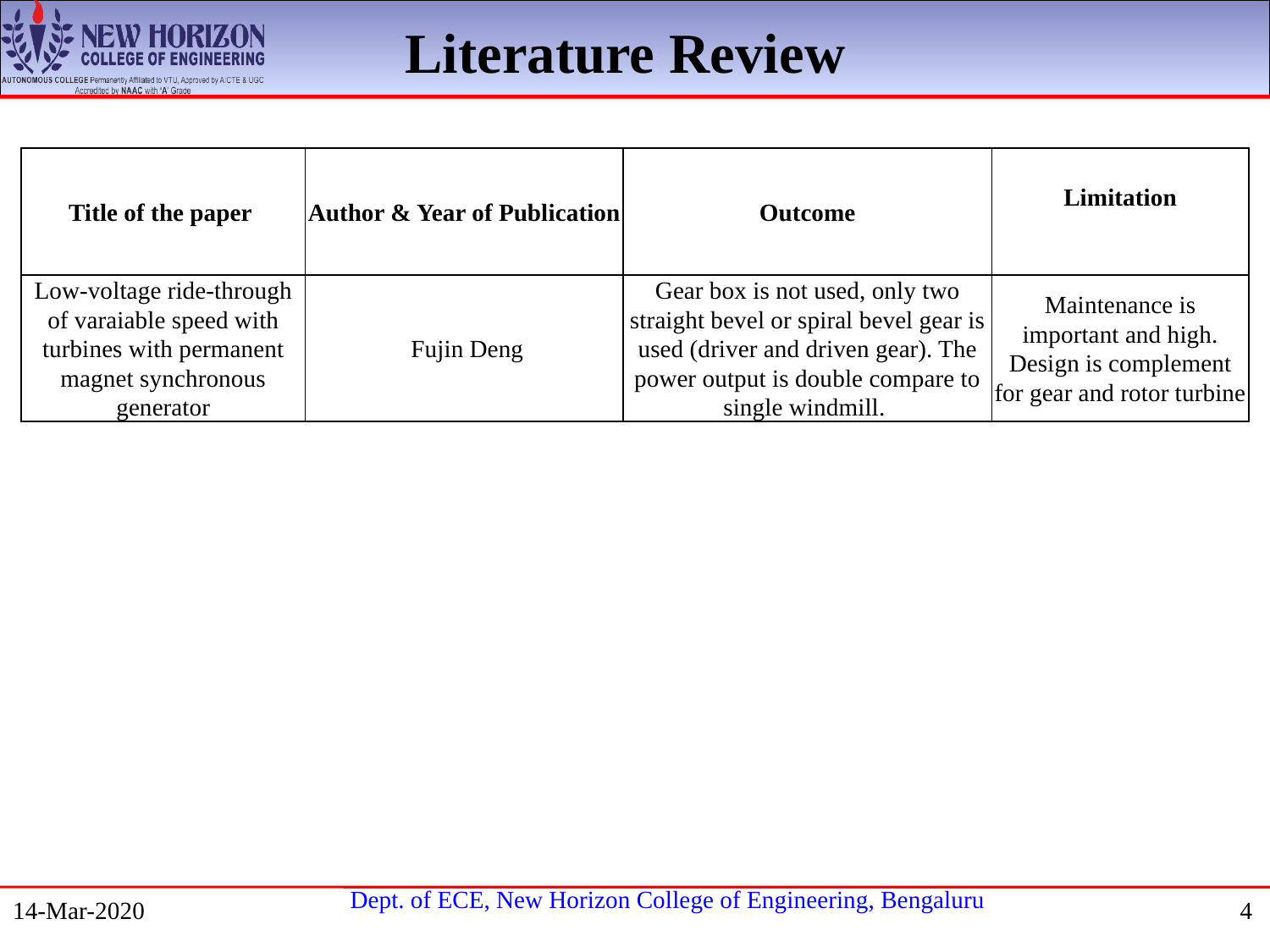

Literature Review
| Title of the paper | Author & Year of Publication | Outcome | Limitation |
| --- | --- | --- | --- |
| Low-voltage ride-through of varaiable speed with turbines with permanent magnet synchronous generator | Fujin Deng | Gear box is not used, only two straight bevel or spiral bevel gear is used (driver and driven gear). The power output is double compare to single windmill. | Maintenance is important and high. Design is complement for gear and rotor turbine |
14-Mar-2020

4